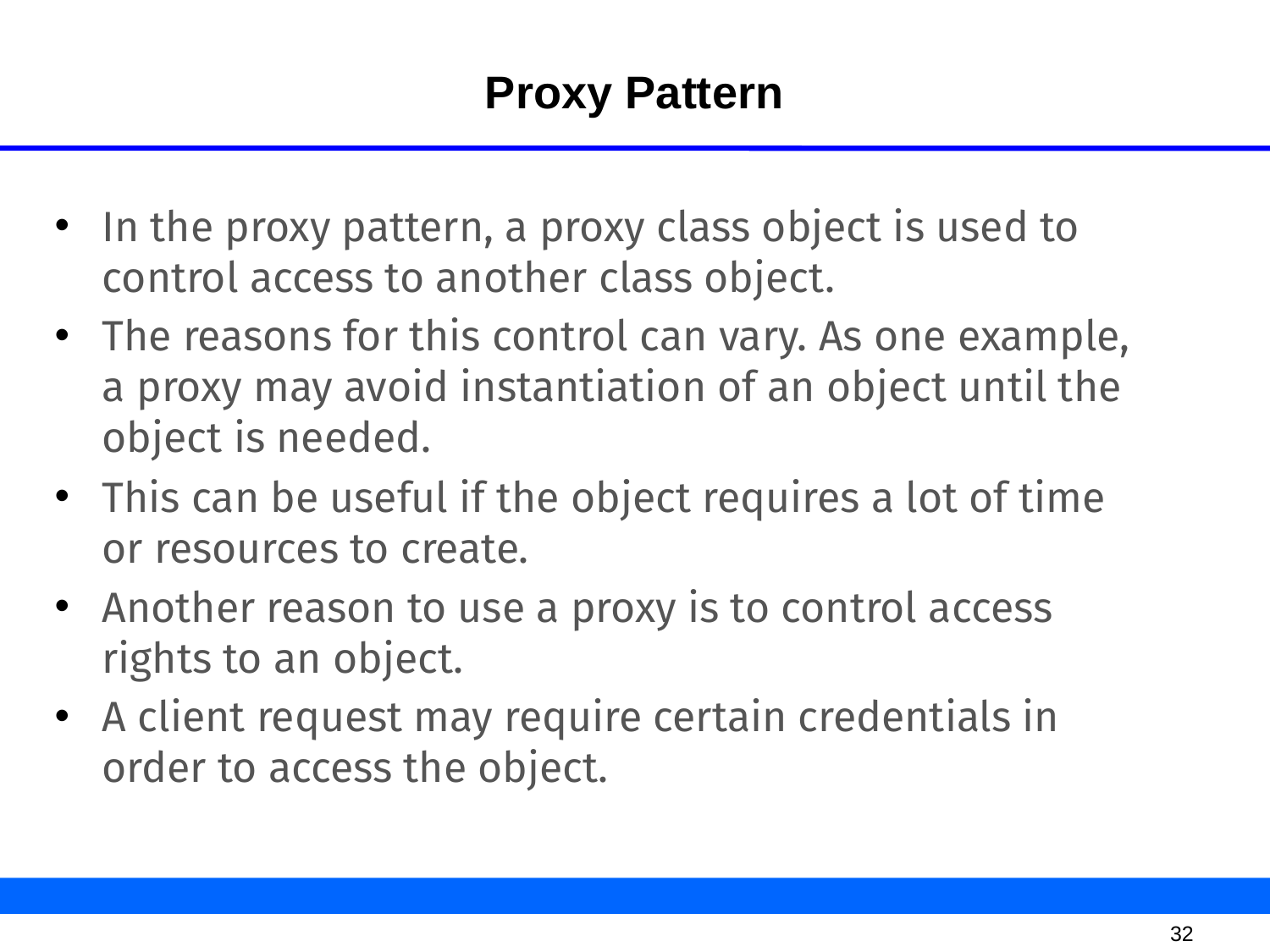

# Proxy Pattern
In the proxy pattern, a proxy class object is used to control access to another class object.
The reasons for this control can vary. As one example, a proxy may avoid instantiation of an object until the object is needed.
This can be useful if the object requires a lot of time or resources to create.
Another reason to use a proxy is to control access rights to an object.
A client request may require certain credentials in order to access the object.